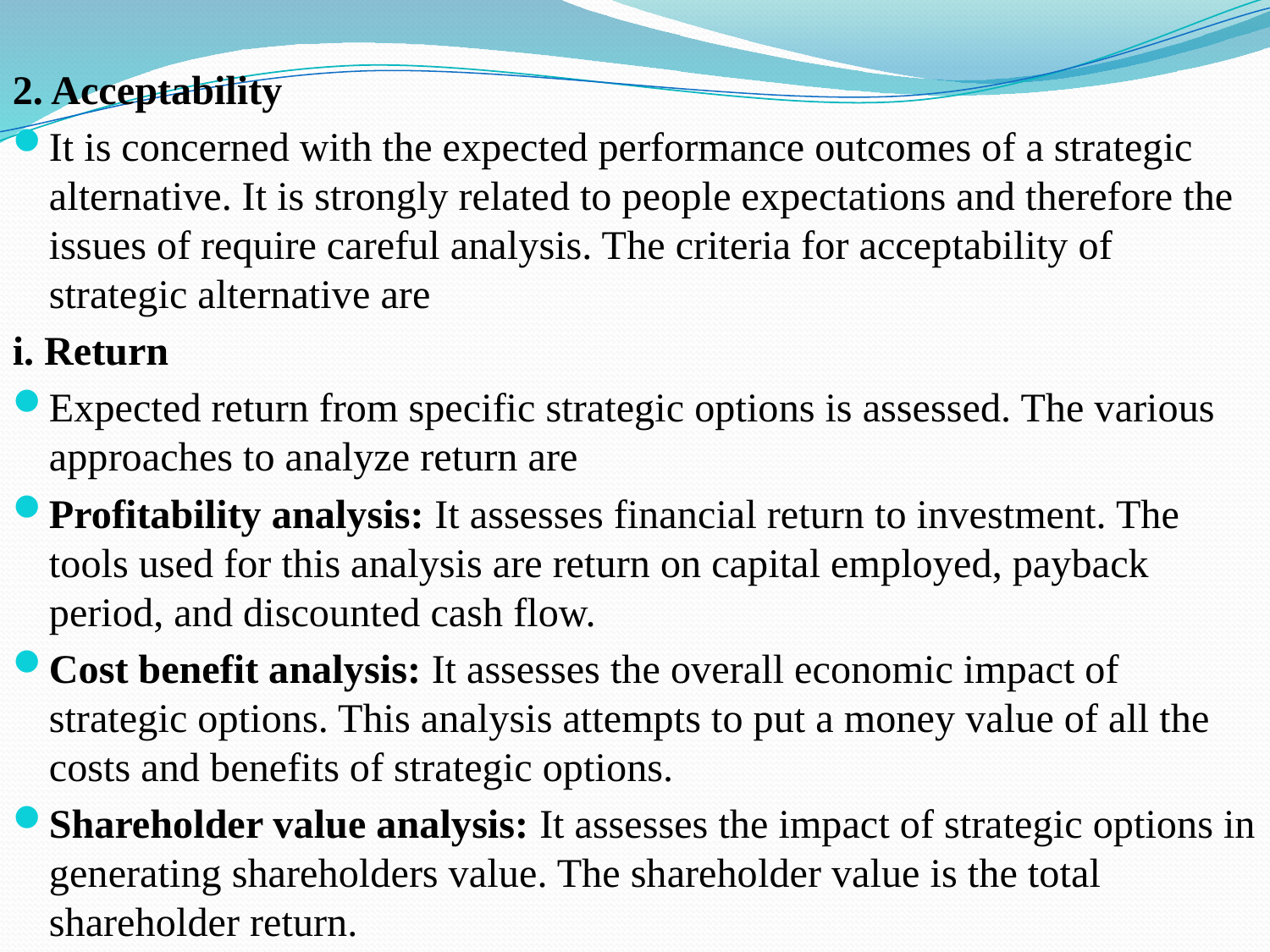

2. Acceptability
It is concerned with the expected performance outcomes of a strategic alternative. It is strongly related to people expectations and therefore the issues of require careful analysis. The criteria for acceptability of strategic alternative are
i. Return
Expected return from specific strategic options is assessed. The various approaches to analyze return are
Profitability analysis: It assesses financial return to investment. The tools used for this analysis are return on capital employed, payback period, and discounted cash flow.
Cost benefit analysis: It assesses the overall economic impact of strategic options. This analysis attempts to put a money value of all the costs and benefits of strategic options.
Shareholder value analysis: It assesses the impact of strategic options in generating shareholders value. The shareholder value is the total shareholder return.